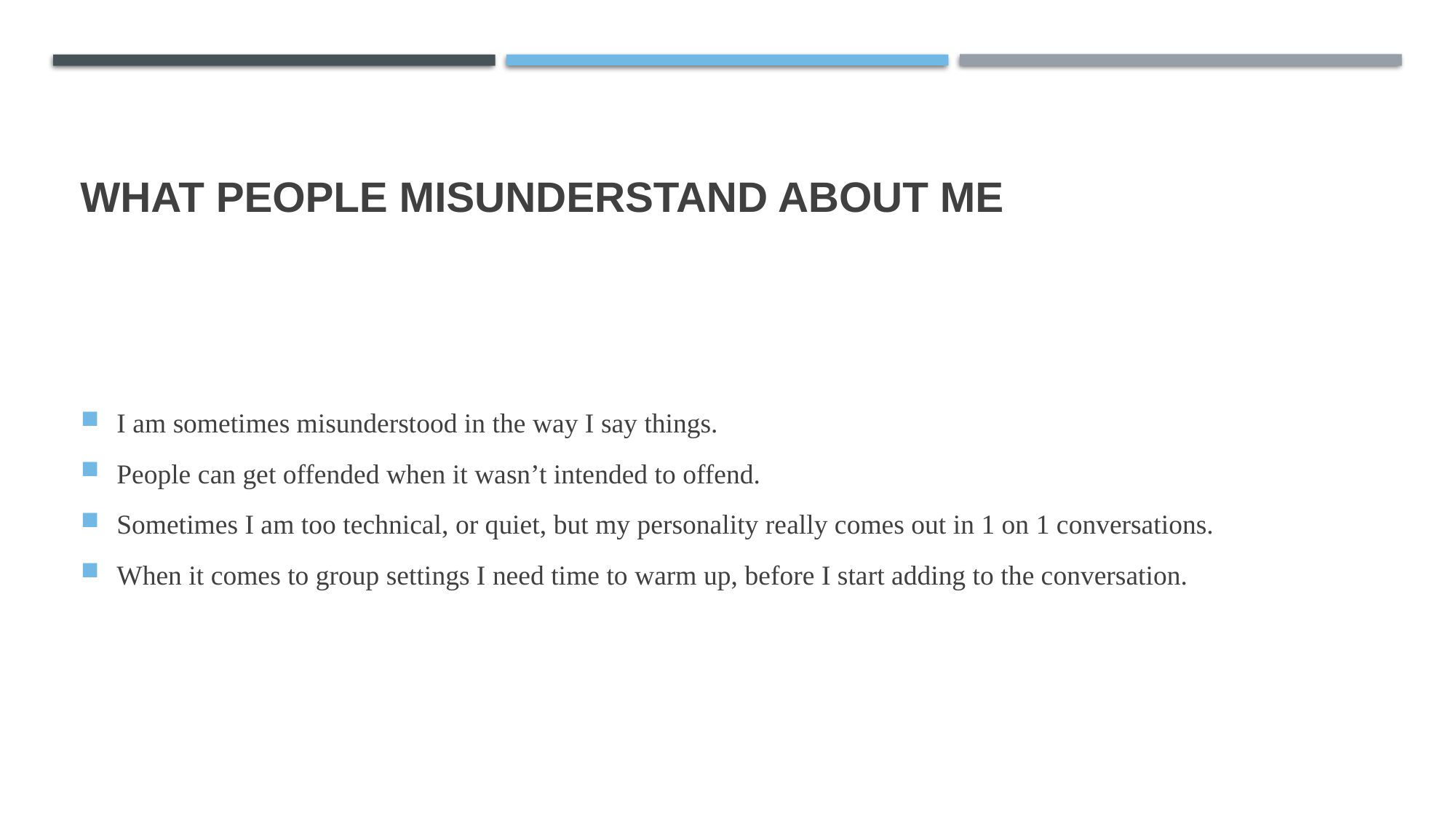

# What people misunderstand about me
I am sometimes misunderstood in the way I say things.
People can get offended when it wasn’t intended to offend.
Sometimes I am too technical, or quiet, but my personality really comes out in 1 on 1 conversations.
When it comes to group settings I need time to warm up, before I start adding to the conversation.